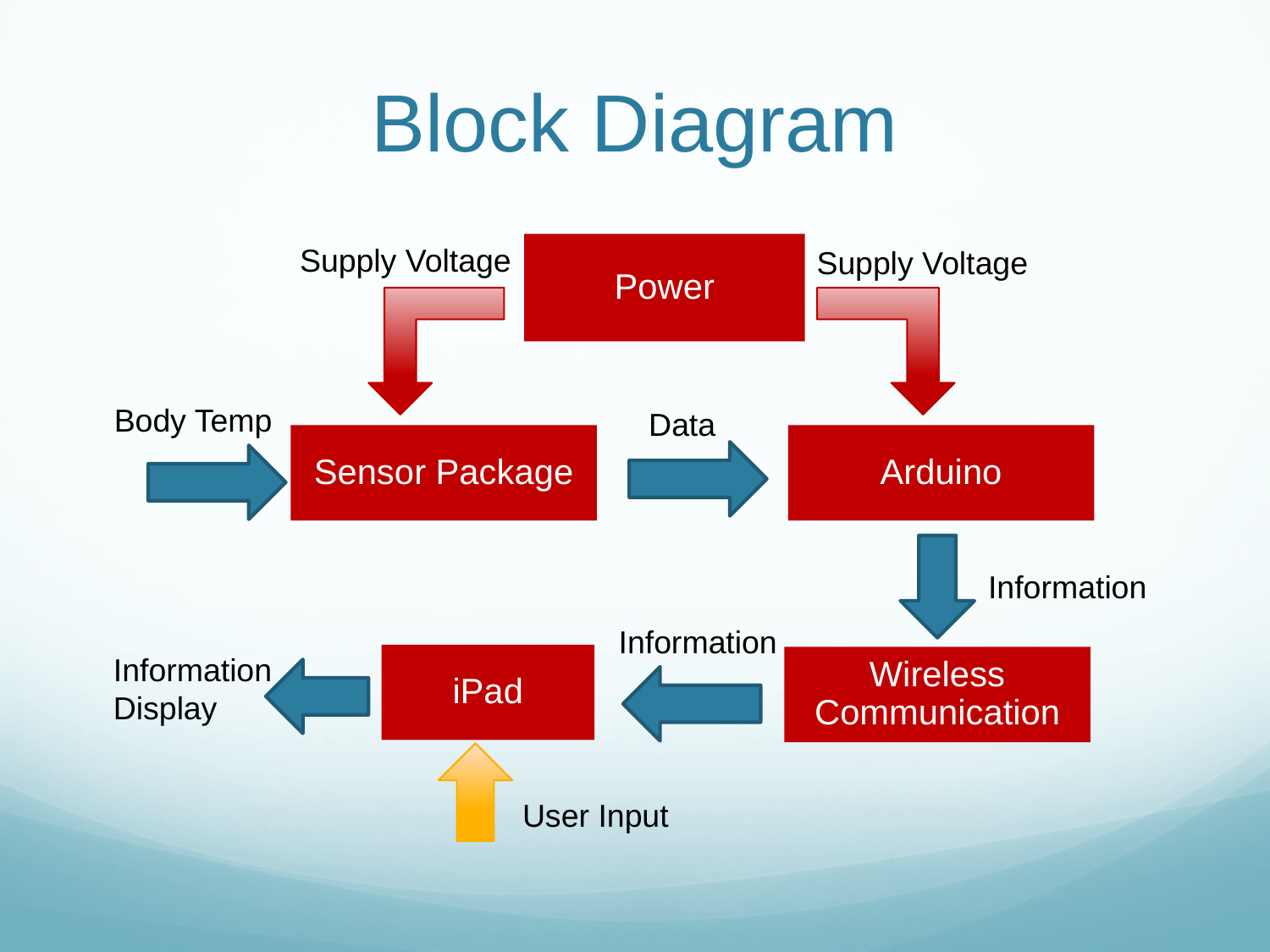

# Block Diagram
Sensor Package
Arduino
Wireless Communication
iPad
Power
Supply Voltage
Supply Voltage

Body Temp
Data

Information
Information

Information
Display

User Input